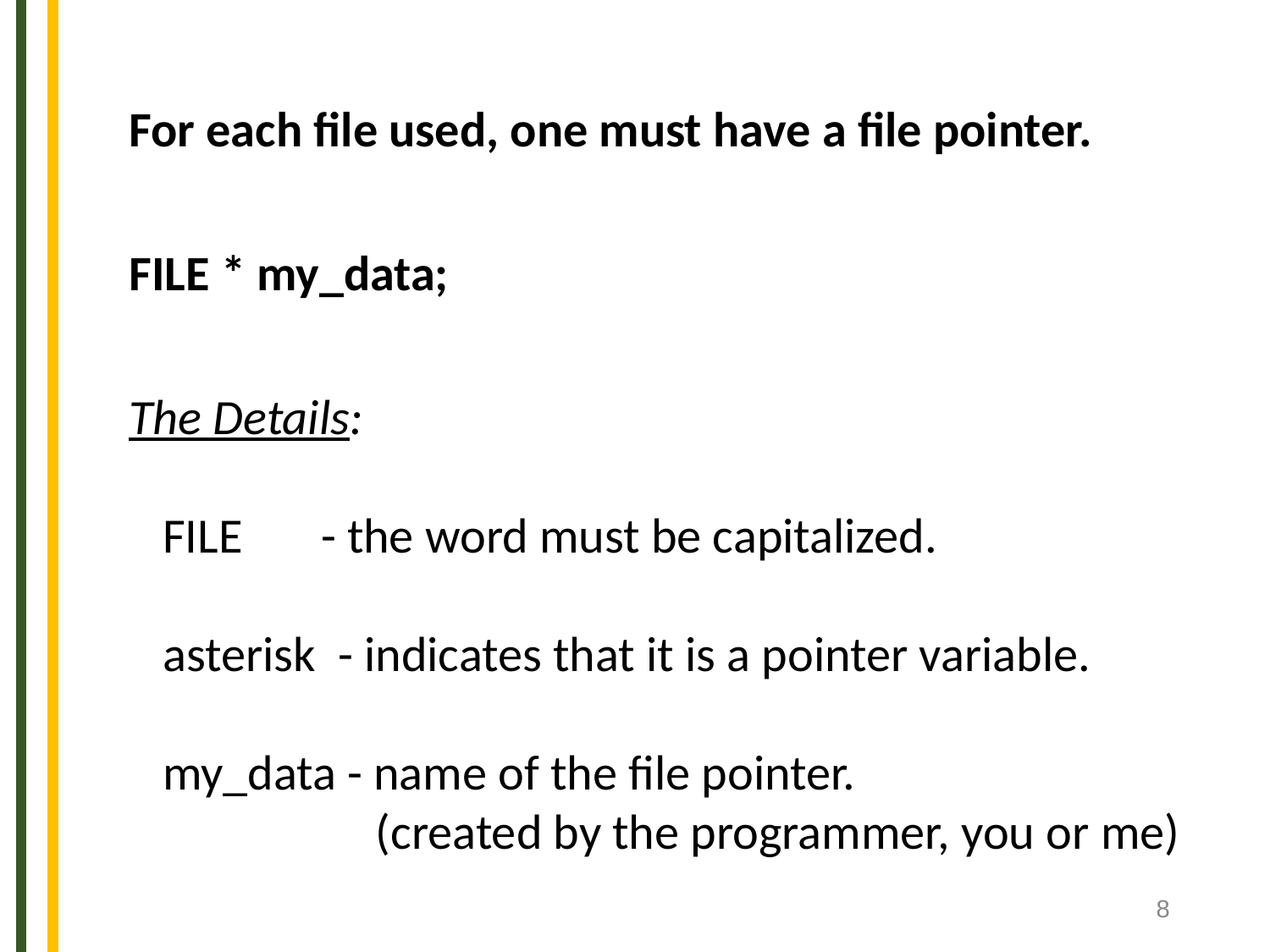

For each file used, one must have a file pointer.

FILE * my_data;

The Details:

   FILE       - the word must be capitalized.

   asterisk  - indicates that it is a pointer variable.

   my_data - name of the file pointer.
                      (created by the programmer, you or me)

8